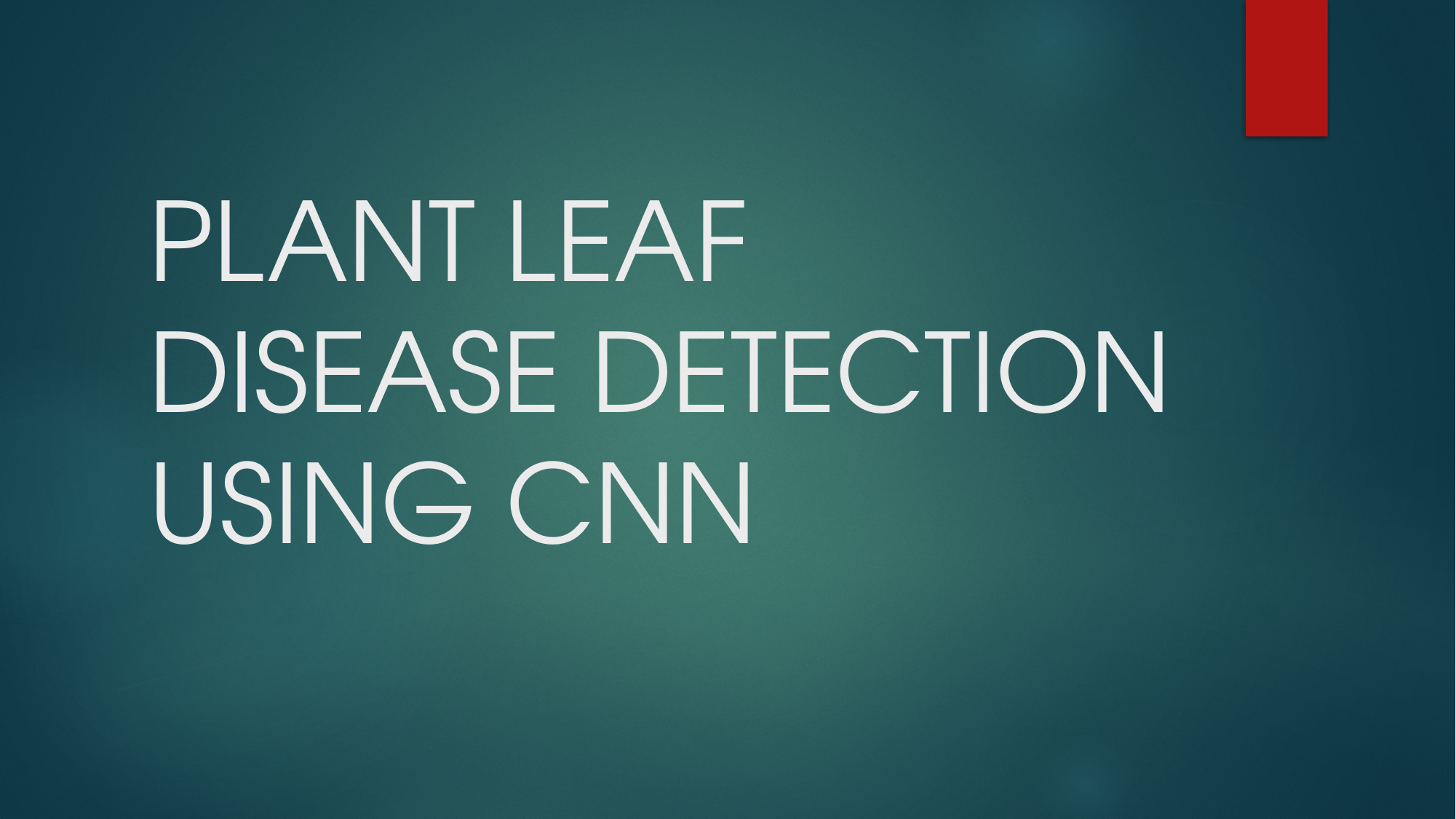

# PLANT LEAF DISEASE DETECTION USING CNN